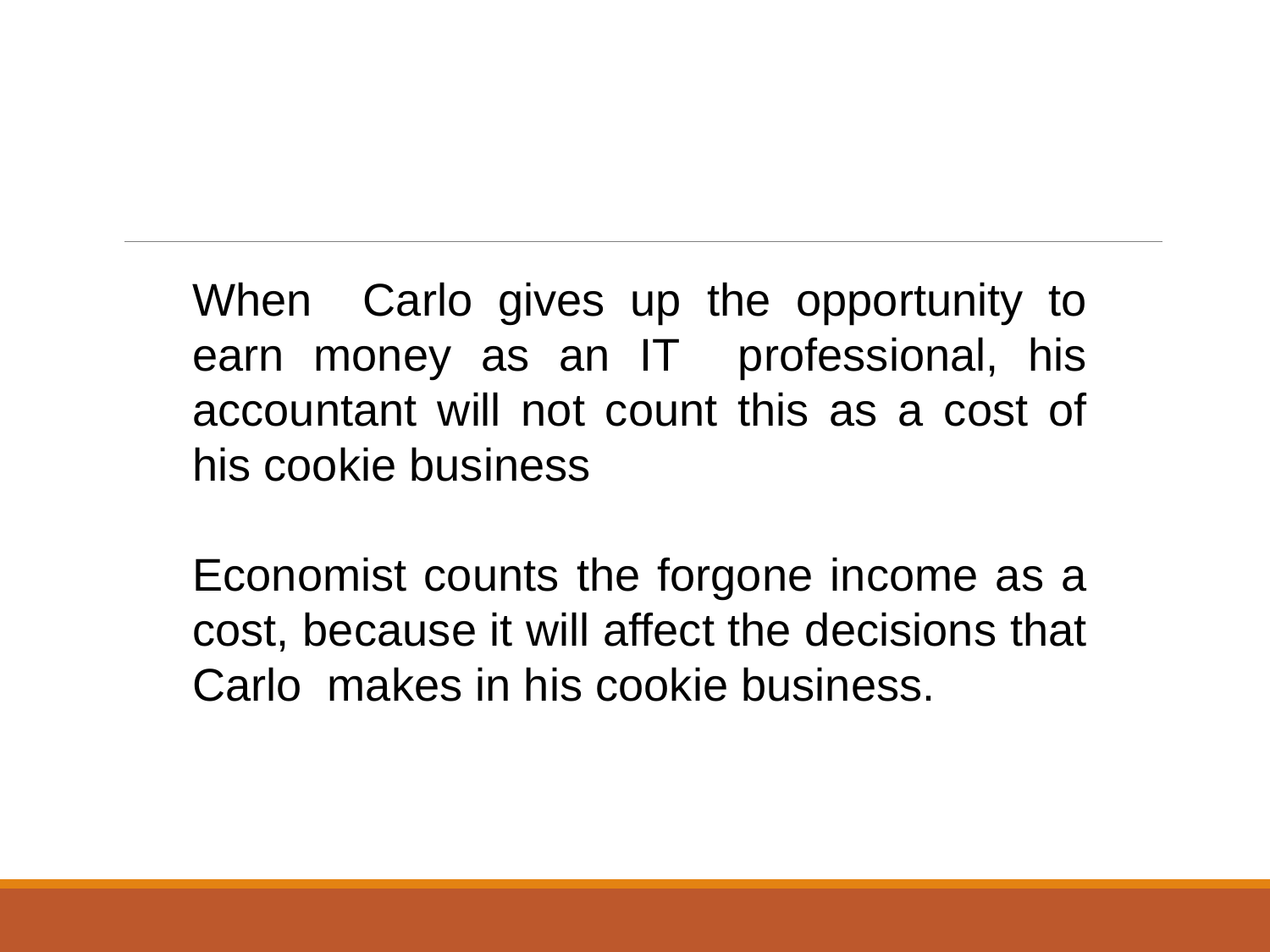

When  Carlo gives up the opportunity to earn money as an IT  professional, his accountant will not count this as a cost of his cookie business

Economist counts the forgone income as a cost, because it will affect the decisions that Carlo  makes in his cookie business.